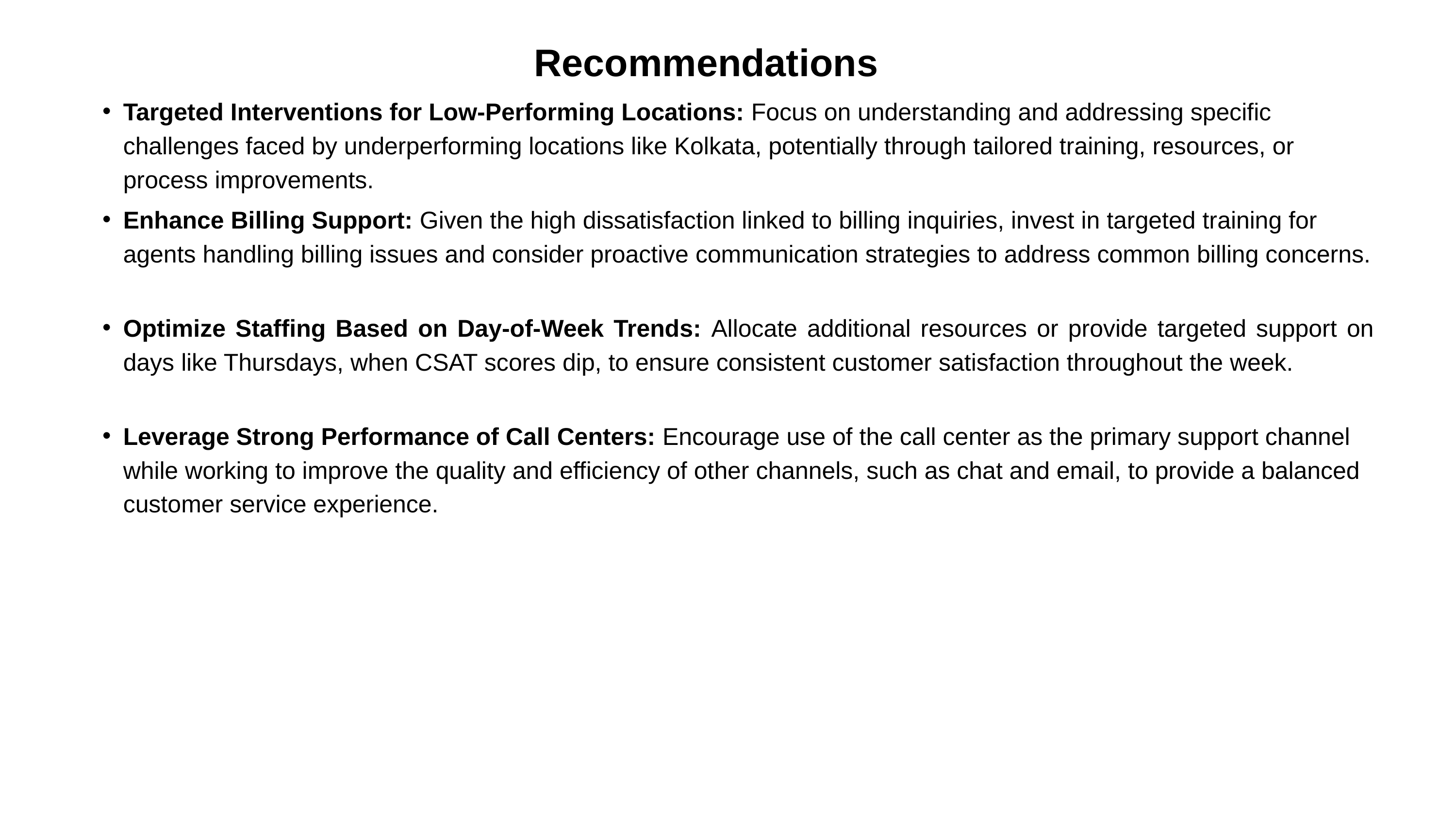

Recommendations
Targeted Interventions for Low-Performing Locations: Focus on understanding and addressing specific challenges faced by underperforming locations like Kolkata, potentially through tailored training, resources, or process improvements.
Enhance Billing Support: Given the high dissatisfaction linked to billing inquiries, invest in targeted training for agents handling billing issues and consider proactive communication strategies to address common billing concerns.
Optimize Staffing Based on Day-of-Week Trends: Allocate additional resources or provide targeted support on days like Thursdays, when CSAT scores dip, to ensure consistent customer satisfaction throughout the week.
Leverage Strong Performance of Call Centers: Encourage use of the call center as the primary support channel while working to improve the quality and efficiency of other channels, such as chat and email, to provide a balanced customer service experience.